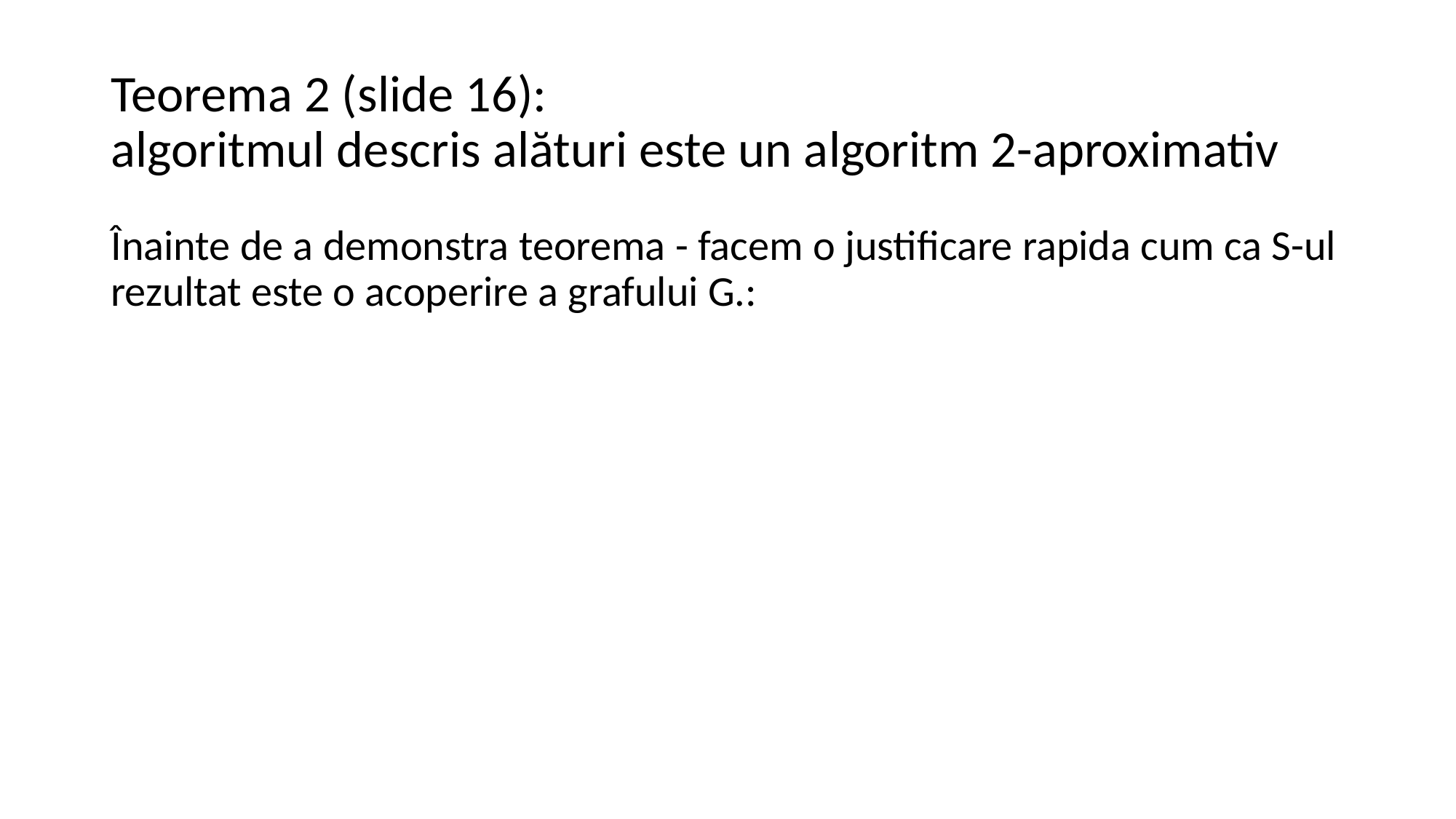

# Teorema 2 (slide 16): algoritmul descris alături este un algoritm 2-aproximativ
Înainte de a demonstra teorema - facem o justificare rapida cum ca S-ul rezultat este o acoperire a grafului G.:
Practic, la fiecare pas al algoritmului E* va fi mulțimea muchiilor care nu sunt acoperite de S in acel moment. La sfârșitul algoritmului E* va fi vida. Deci toate muchiile grafului sunt acoperite de nodurile din S.